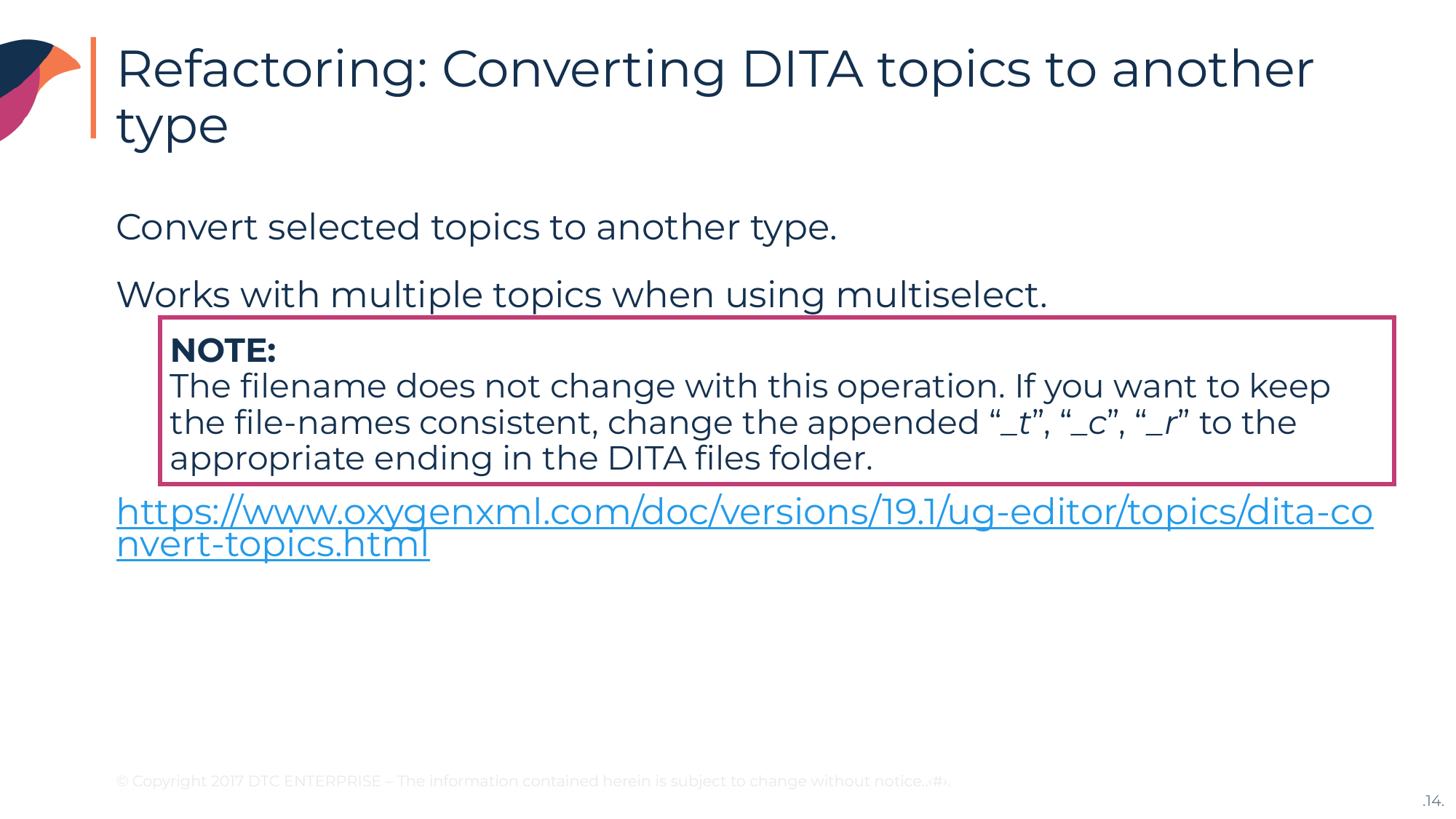

Refactoring: Converting DITA topics to another type
Convert selected topics to another type.
Works with multiple topics when using multiselect.
NOTE:
The filename does not change with this operation. If you want to keep the file-names consistent, change the appended “_t”, “_c”, “_r” to the appropriate ending in the DITA files folder.
https://www.oxygenxml.com/doc/versions/19.1/ug-editor/topics/dita-convert-topics.html

© Copyright 2017 DTC ENTERPRISE – The information contained herein is subject to change without notice.				.‹#›.
.14.